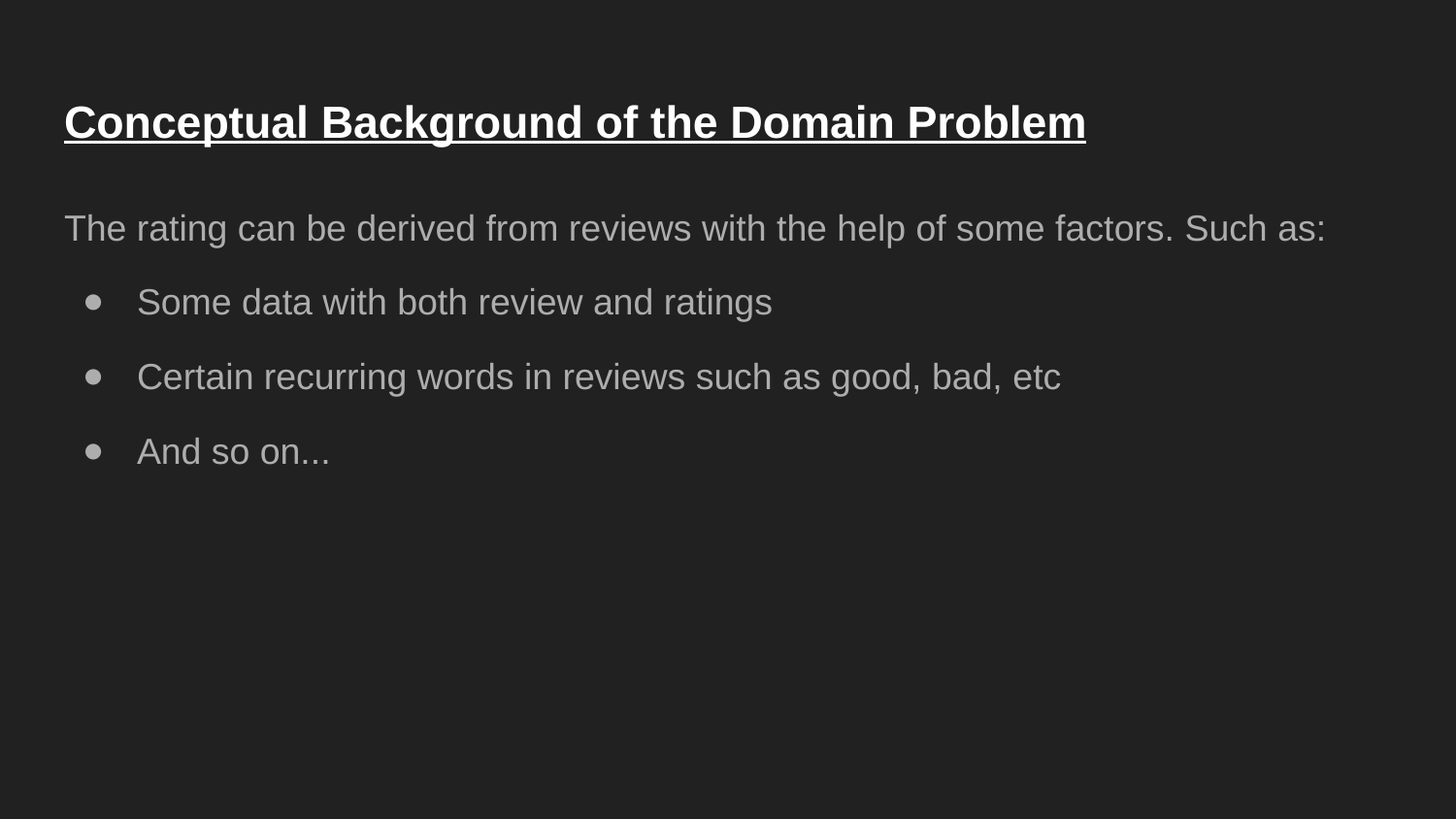

# Conceptual Background of the Domain Problem
The rating can be derived from reviews with the help of some factors. Such as:
Some data with both review and ratings
Certain recurring words in reviews such as good, bad, etc
And so on...